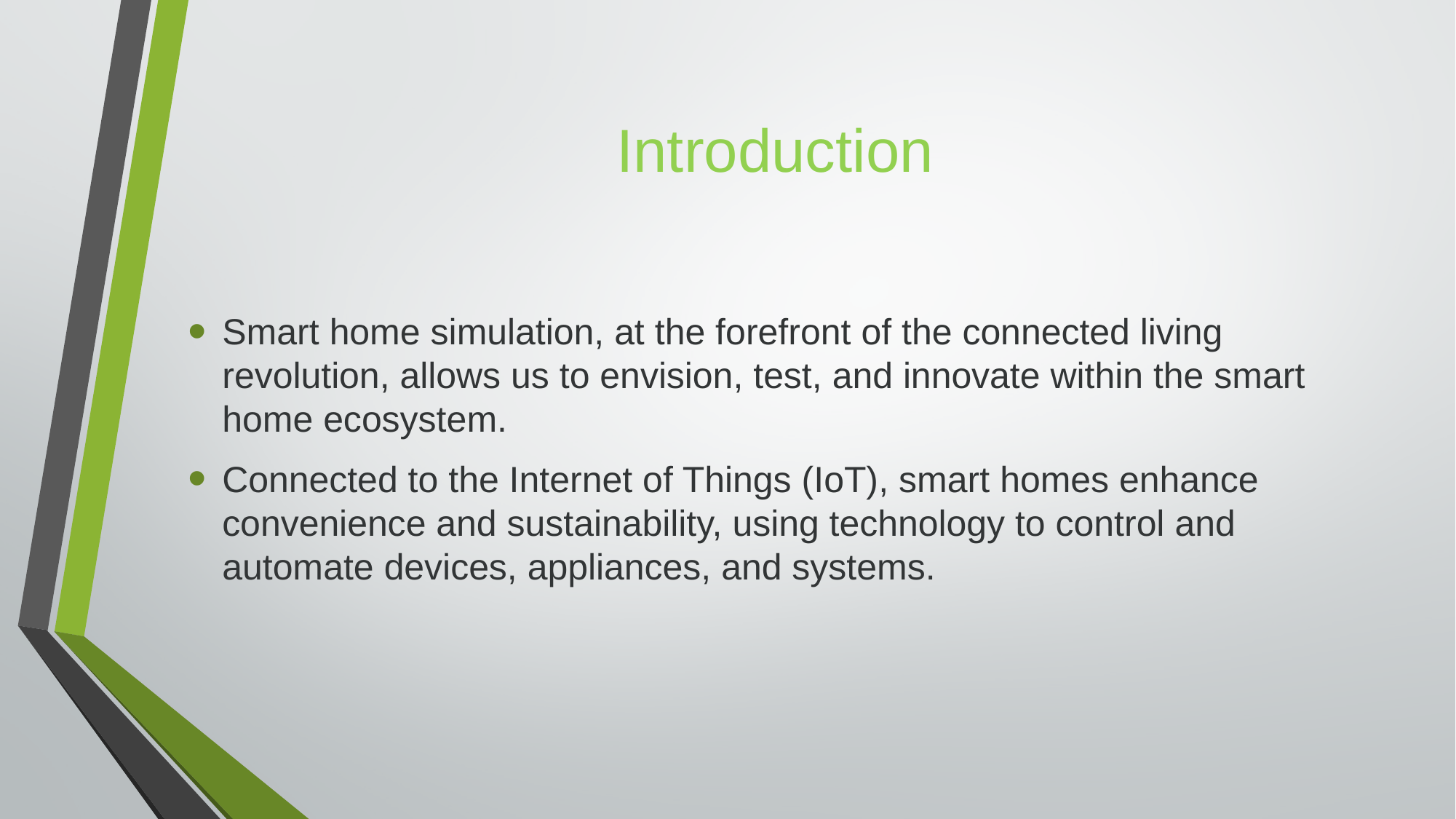

# Introduction
Smart home simulation, at the forefront of the connected living revolution, allows us to envision, test, and innovate within the smart home ecosystem.
Connected to the Internet of Things (IoT), smart homes enhance convenience and sustainability, using technology to control and automate devices, appliances, and systems.